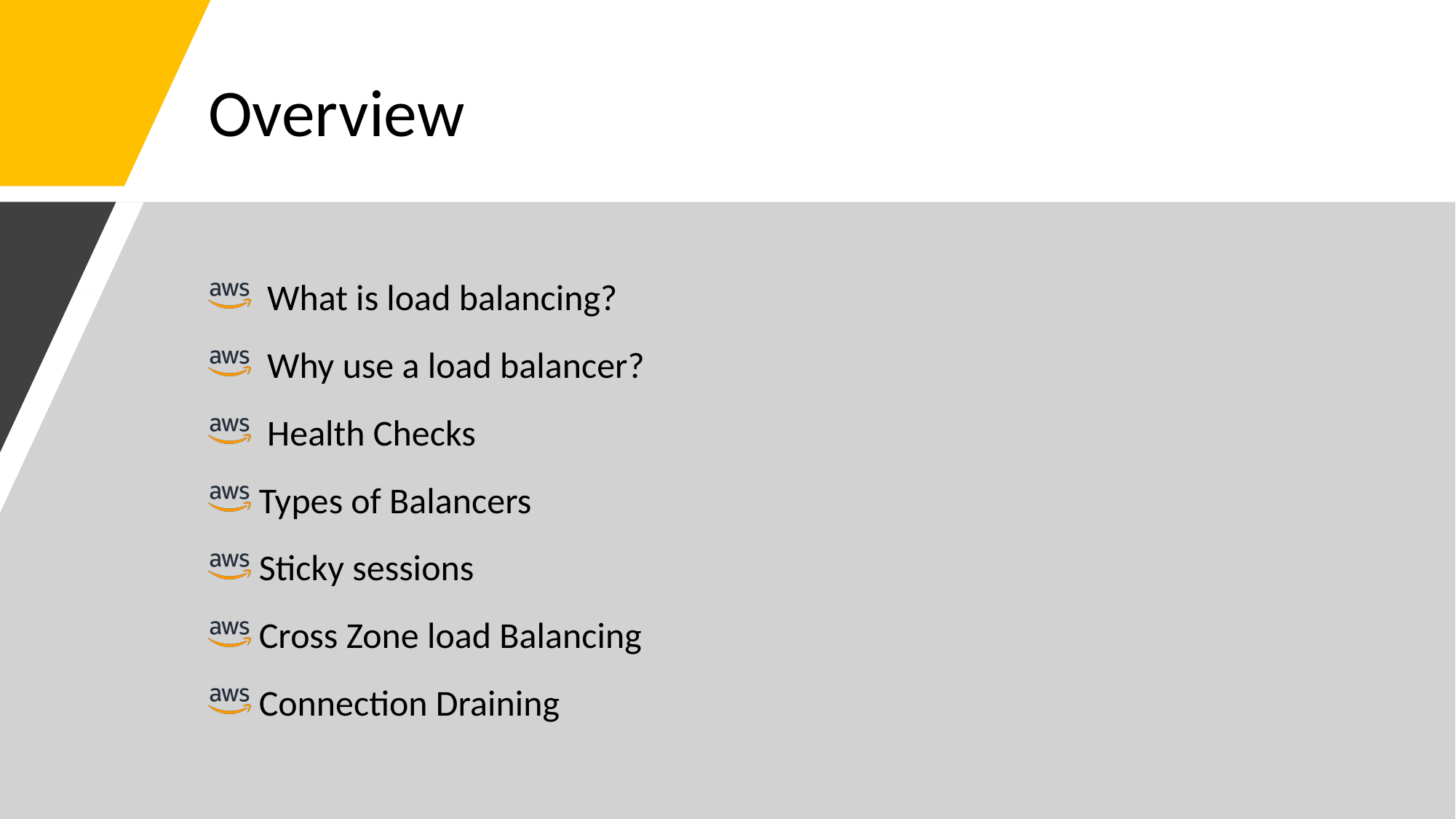

# Overview

  What is load balancing?
  Why use a load balancer?
  Health Checks
 Types of Balancers
 Sticky sessions
 Cross Zone load Balancing
 Connection Draining